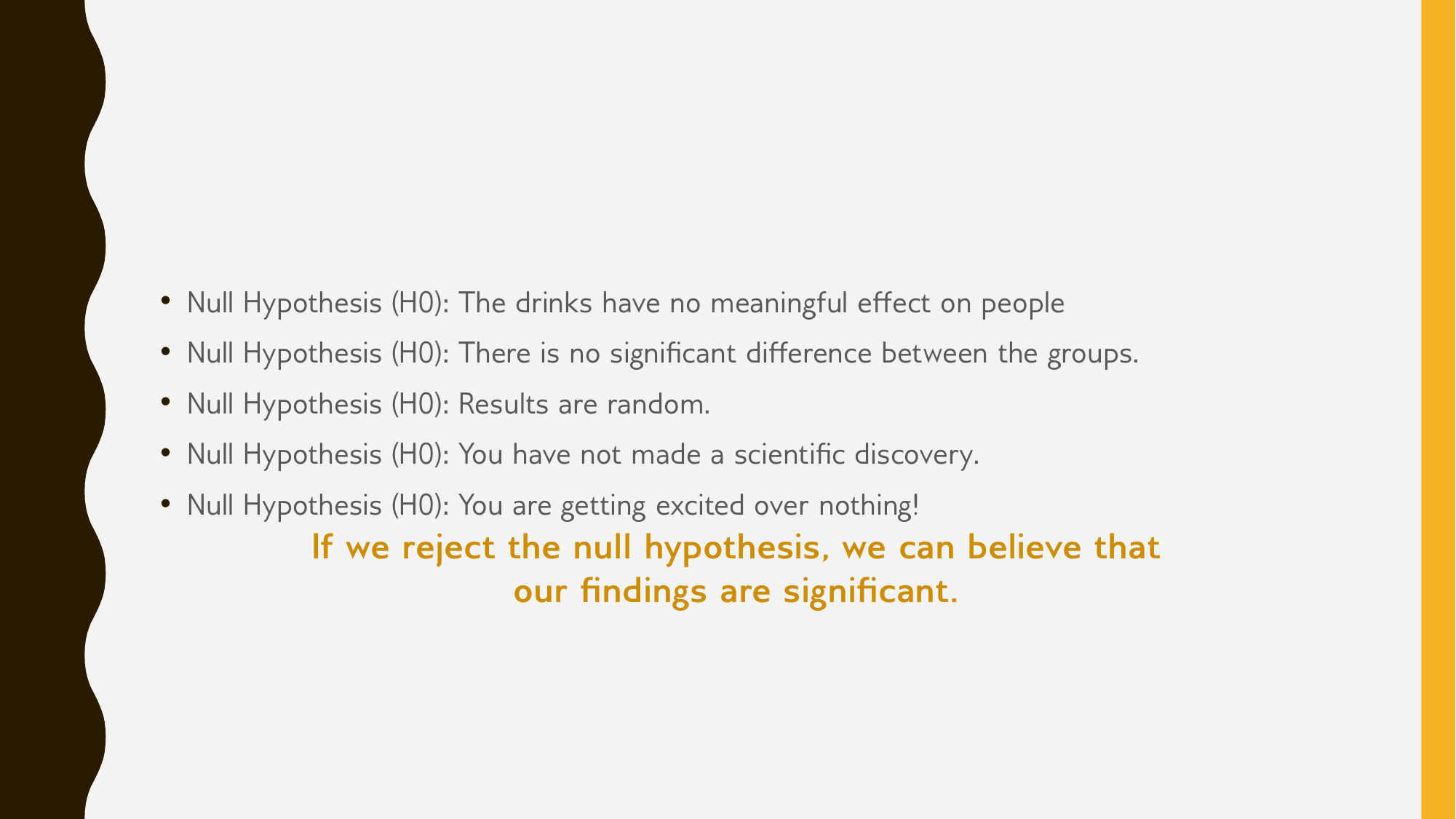

#
Null Hypothesis (H0): The drinks have no meaningful effect on people
Null Hypothesis (H0): There is no significant difference between the groups.
Null Hypothesis (H0): Results are random.
Null Hypothesis (H0): You have not made a scientific discovery.
Null Hypothesis (H0): You are getting excited over nothing!
If we reject the null hypothesis, we can believe that our findings are significant.